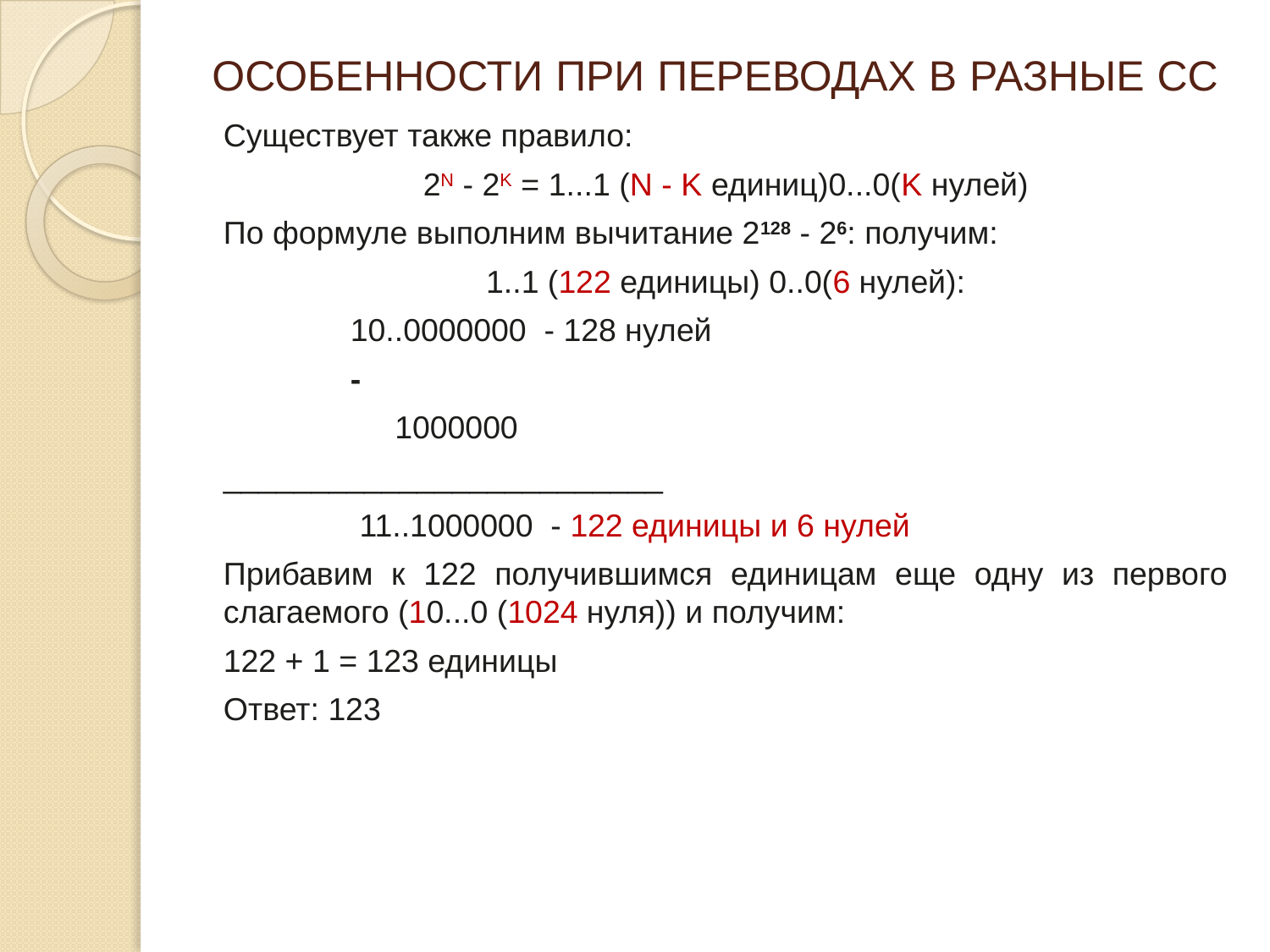

# ОСОБЕННОСТИ ПРИ ПЕРЕВОДАХ В РАЗНЫЕ СС
Существует также правило:
2N - 2K = 1...1 (N - K единиц)0...0(K нулей)
По формуле выполним вычитание 2128 - 26: получим:
1..1 (122 единицы) 0..0(6 нулей):
	10..0000000  - 128 нулей
	-
     	     1000000
_________________________
	 11..1000000  - 122 единицы и 6 нулей
Прибавим к 122 получившимся единицам еще одну из первого слагаемого (10...0 (1024 нуля)) и получим:
122 + 1 = 123 единицы
Ответ: 123